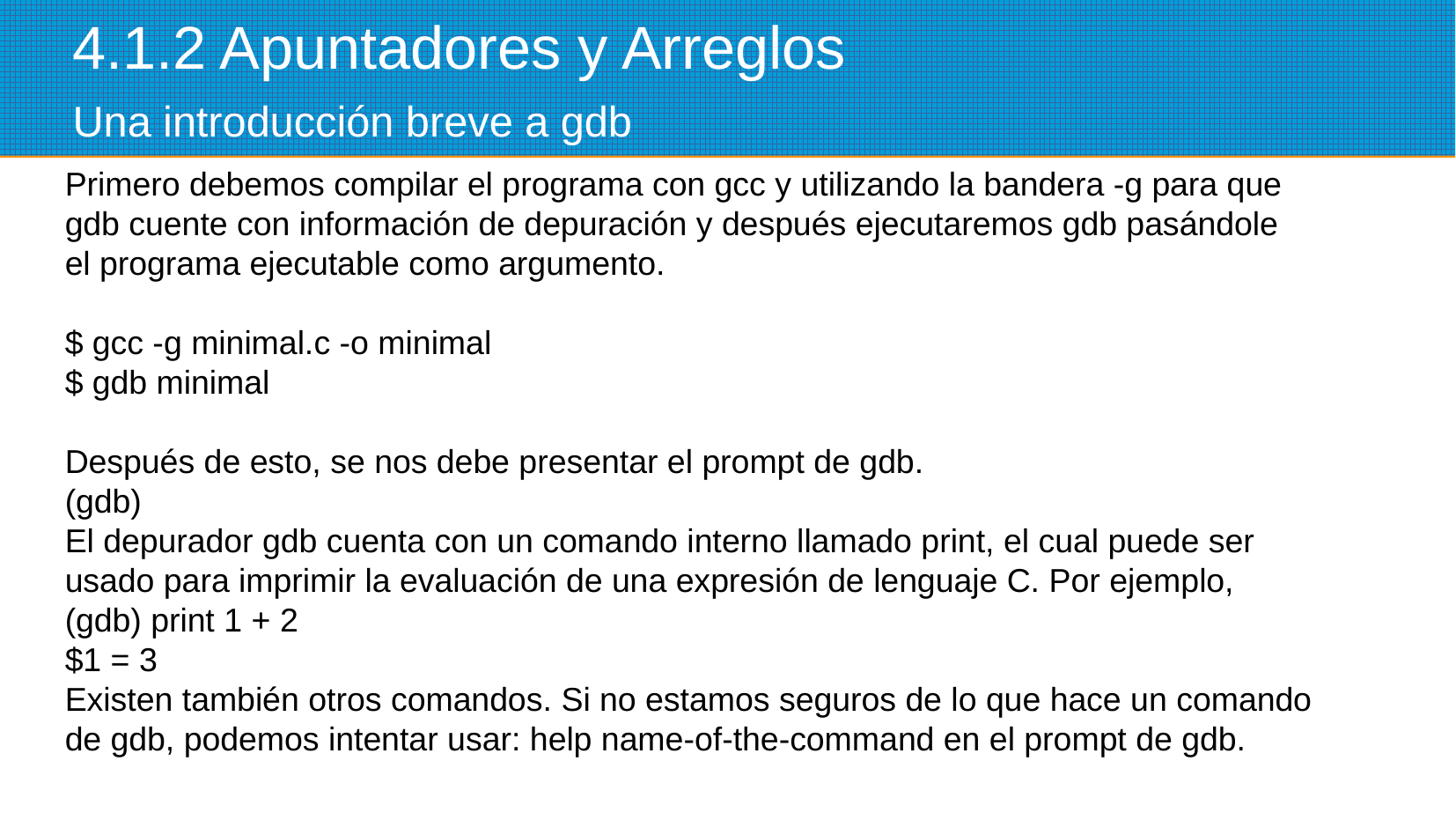

4.1.2 Apuntadores y Arreglos
Una introducción breve a gdb
Primero debemos compilar el programa con gcc y utilizando la bandera -g para que gdb cuente con información de depuración y después ejecutaremos gdb pasándole el programa ejecutable como argumento.

$ gcc -g minimal.c -o minimal
$ gdb minimal

Después de esto, se nos debe presentar el prompt de gdb.
(gdb)
El depurador gdb cuenta con un comando interno llamado print, el cual puede ser usado para imprimir la evaluación de una expresión de lenguaje C. Por ejemplo,
(gdb) print 1 + 2
$1 = 3
Existen también otros comandos. Si no estamos seguros de lo que hace un comando de gdb, podemos intentar usar: help name-of-the-command en el prompt de gdb.